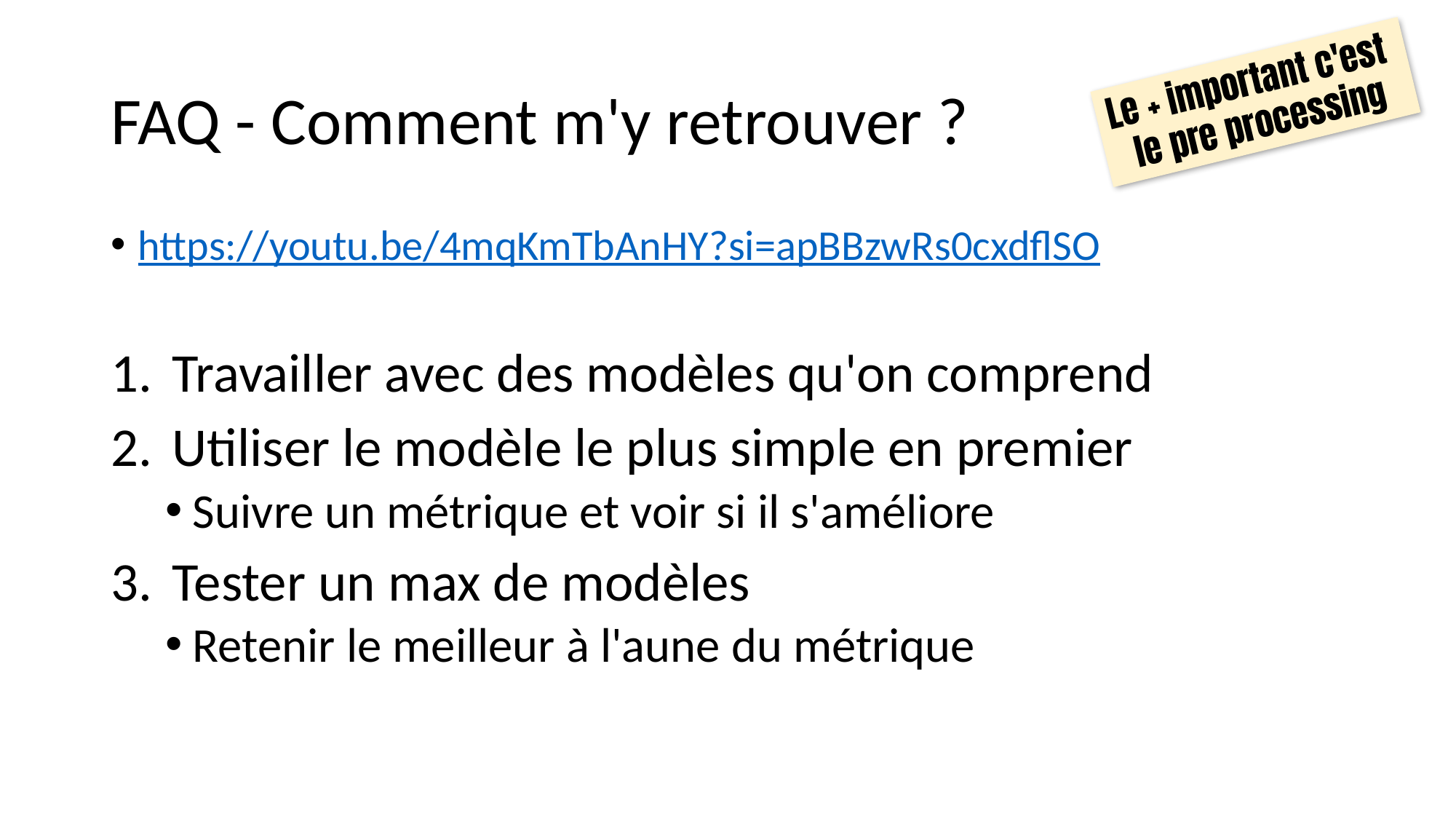

# FAQ - Comment m'y retrouver ?
Le + important c'est
le pre processing
https://youtu.be/4mqKmTbAnHY?si=apBBzwRs0cxdflSO

Travailler avec des modèles qu'on comprend
Utiliser le modèle le plus simple en premier
Suivre un métrique et voir si il s'améliore
Tester un max de modèles
Retenir le meilleur à l'aune du métrique